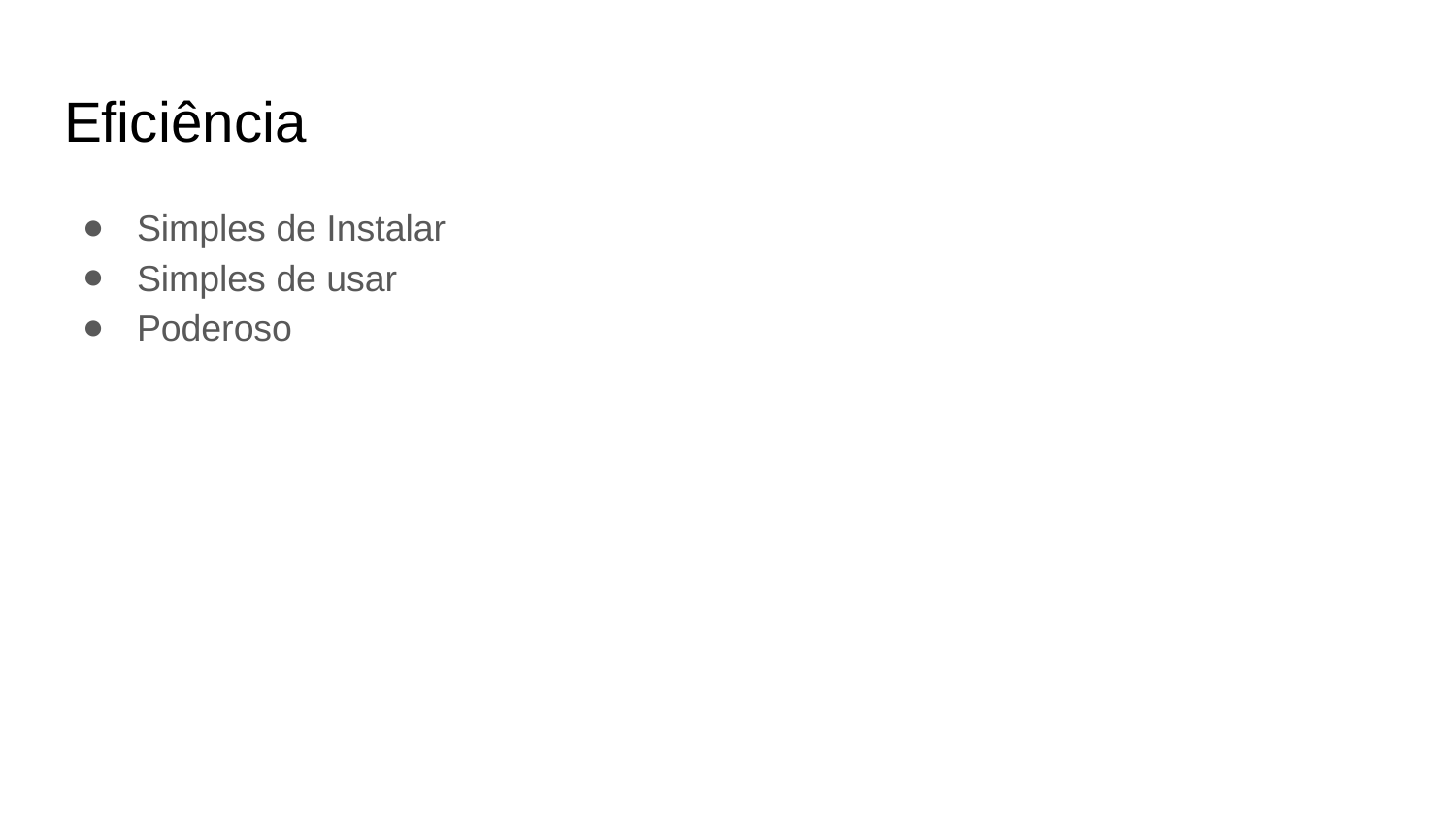

# Eficiência
Simples de Instalar
Simples de usar
Poderoso